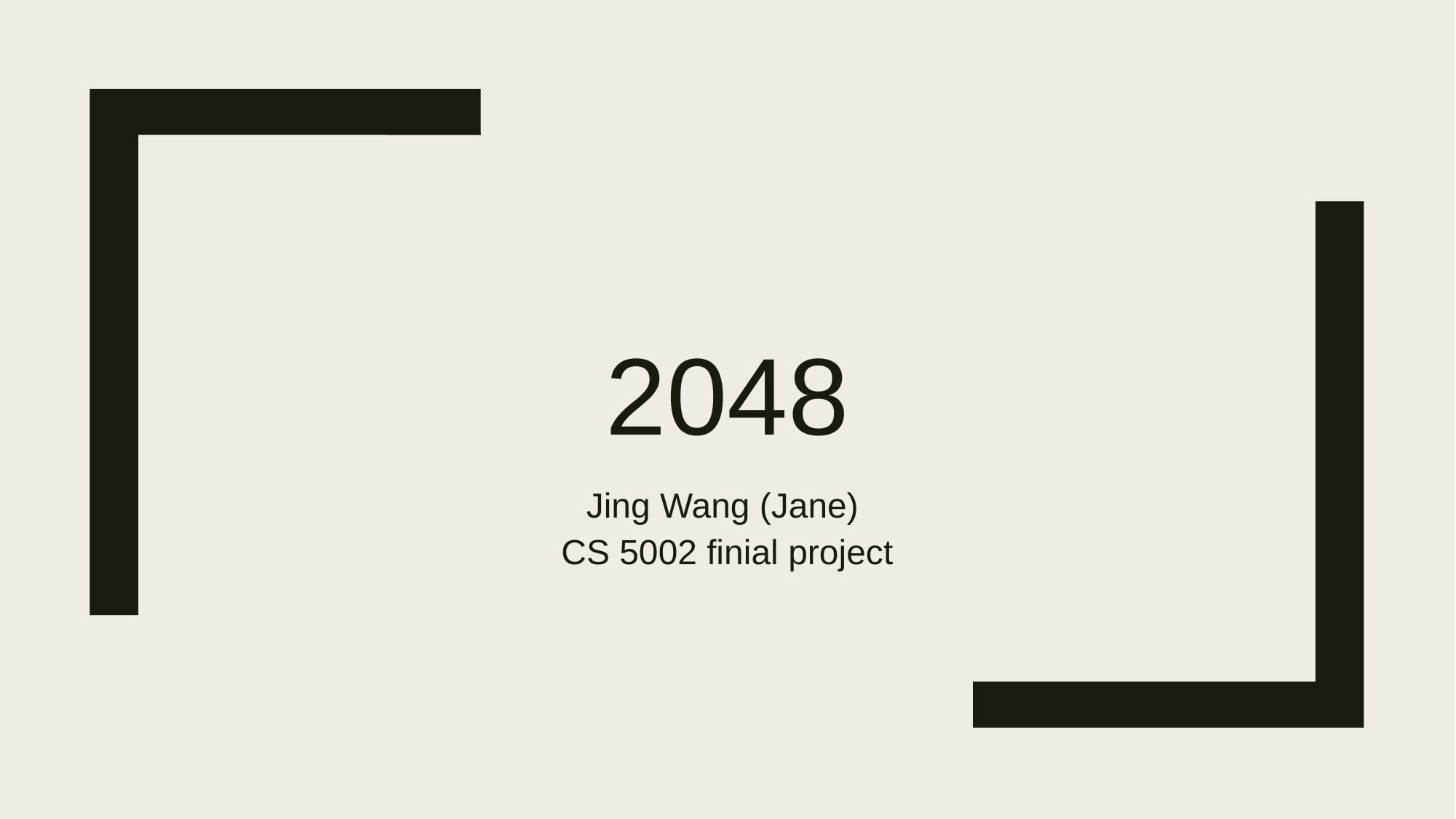

# 2048
Jing Wang (Jane)
CS 5002 finial project